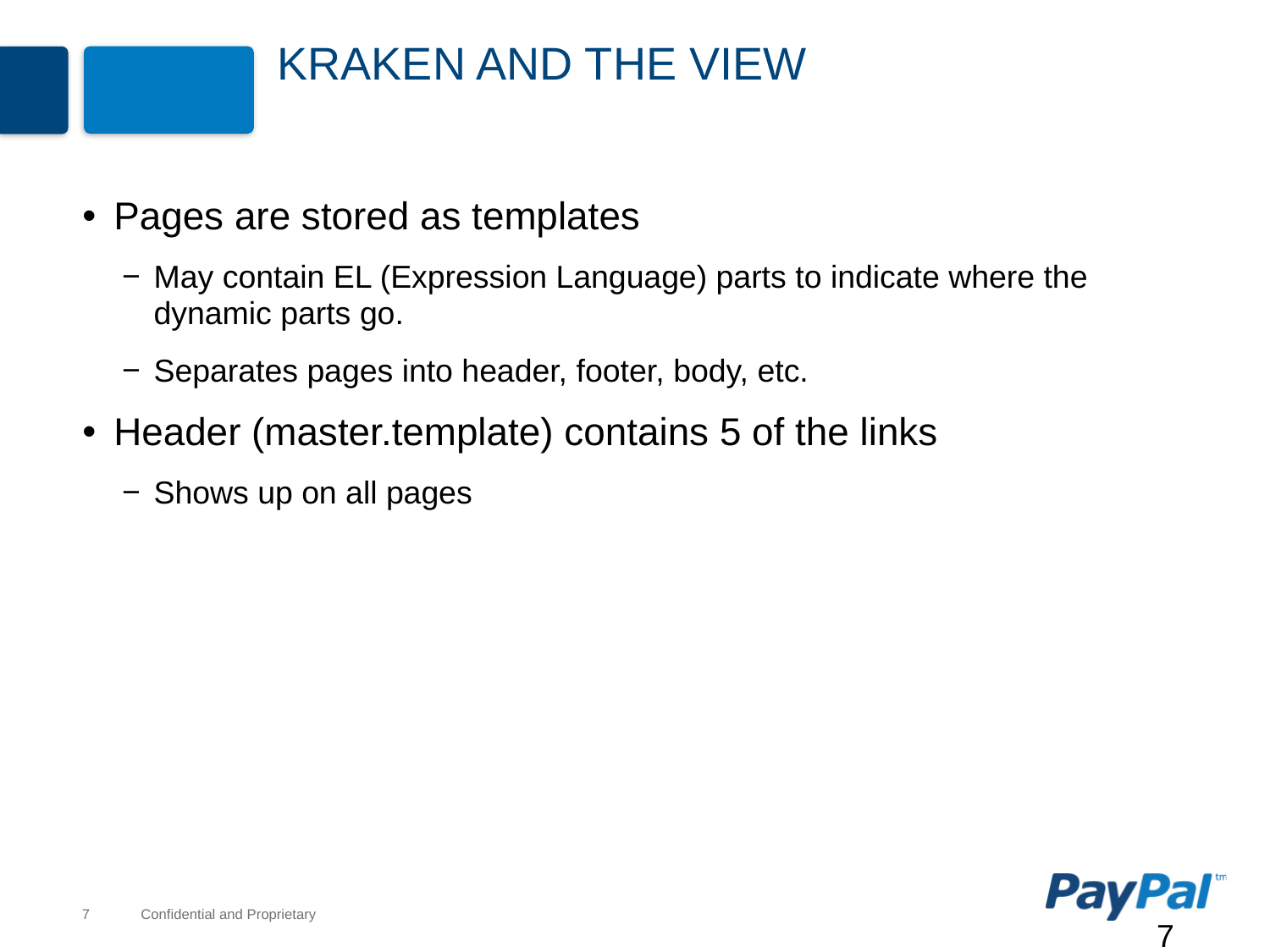

# Kraken and the View
Pages are stored as templates
May contain EL (Expression Language) parts to indicate where the dynamic parts go.
Separates pages into header, footer, body, etc.
Header (master.template) contains 5 of the links
Shows up on all pages
7